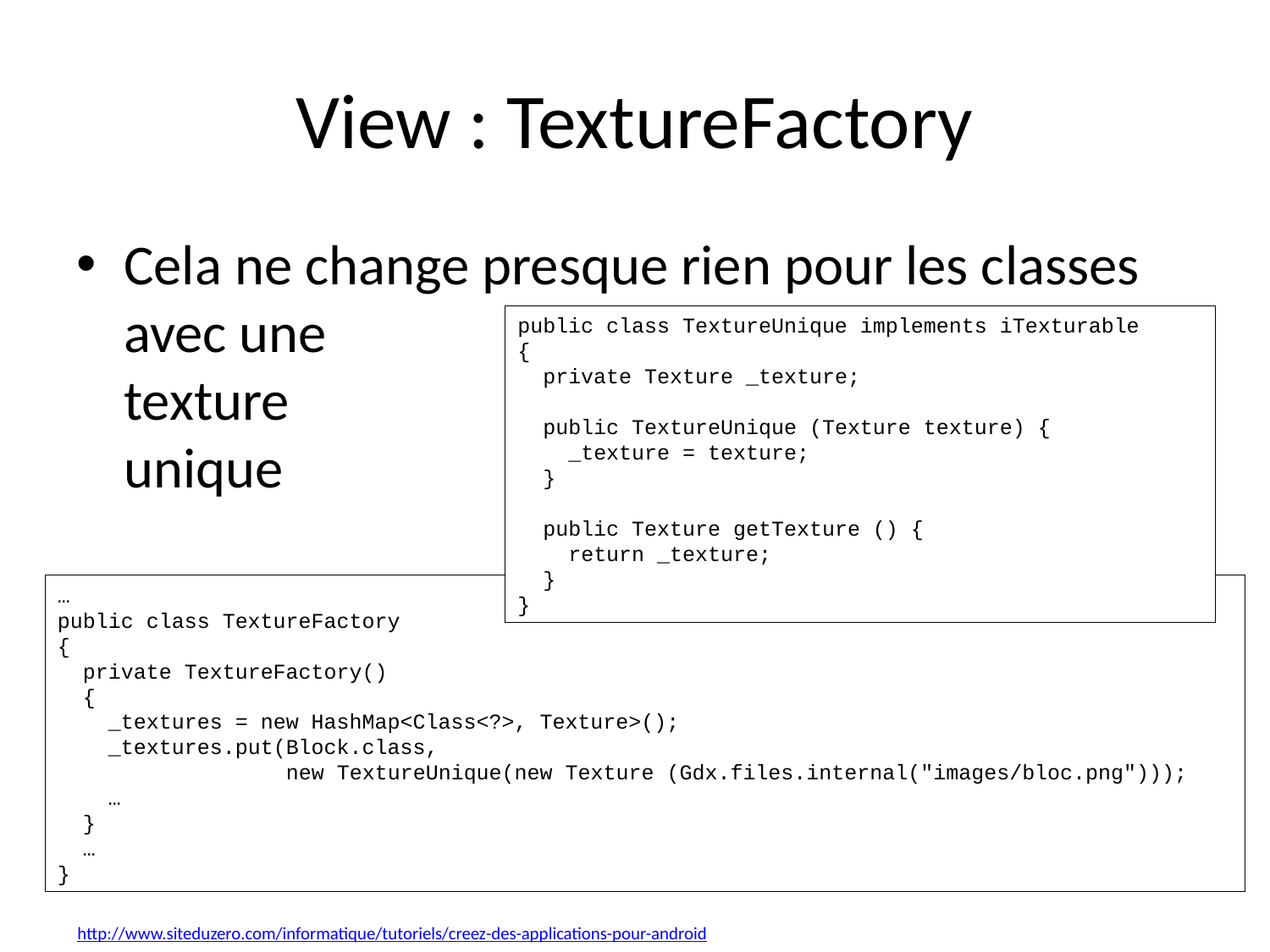

# View : TextureFactory
Cela ne change presque rien pour les classes avec une
texture
unique
public class TextureUnique implements iTexturable
{
  private Texture _texture;

  public TextureUnique (Texture texture) {
    _texture = texture;
  }

  public Texture getTexture () {
    return _texture;
  }
}
…
public class TextureFactory
{
  private TextureFactory()
  {
    _textures = new HashMap<Class<?>, Texture>();
    _textures.put(Block.class,
                  new TextureUnique(new Texture (Gdx.files.internal("images/bloc.png")));
    …
  }
  …
}